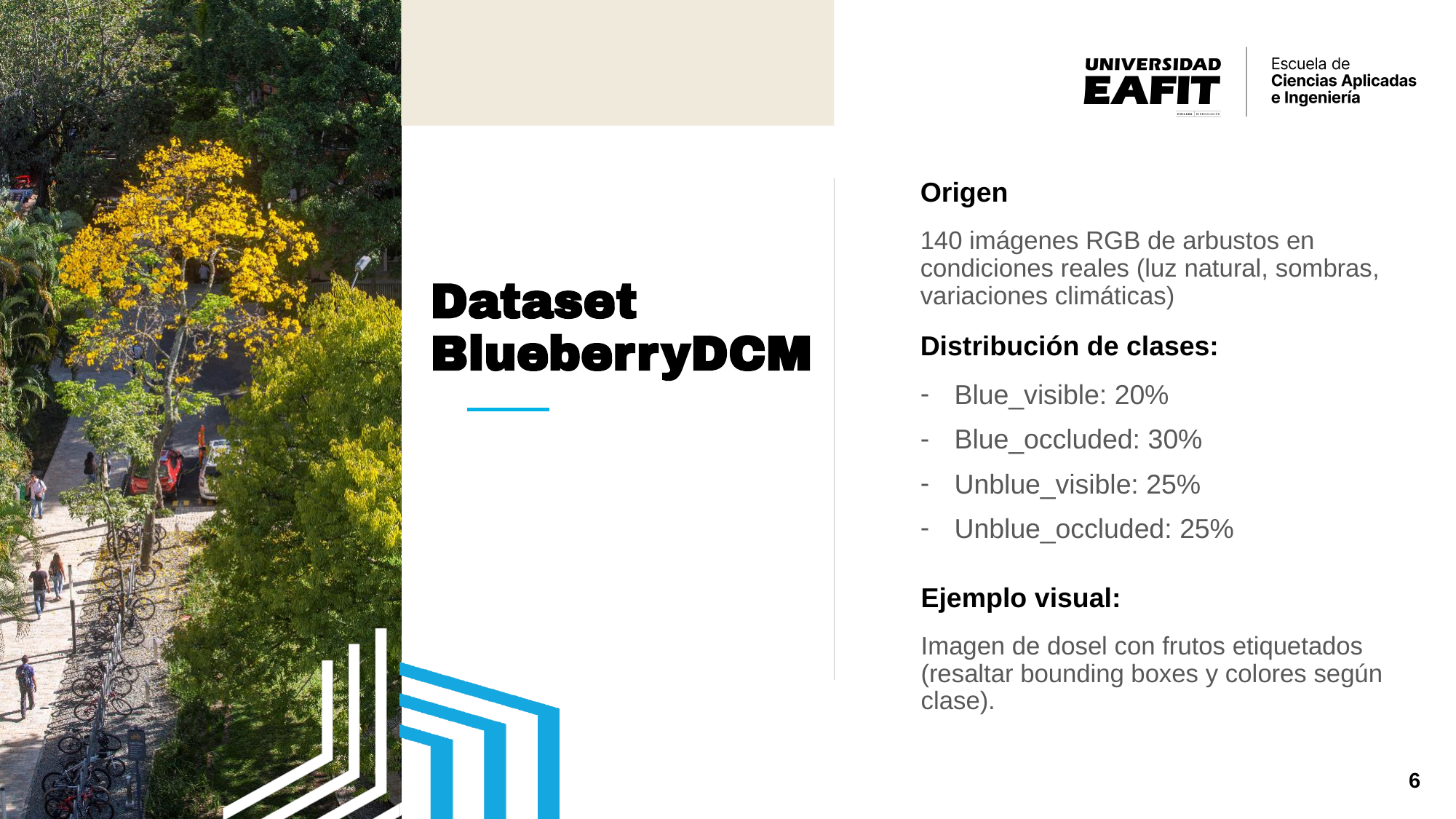

Origen
140 imágenes RGB de arbustos en condiciones reales (luz natural, sombras, variaciones climáticas)
# Dataset BlueberryDCM
Distribución de clases:
Blue_visible: 20%
Blue_occluded: 30%
Unblue_visible: 25%
Unblue_occluded: 25%
Ejemplo visual:
Imagen de dosel con frutos etiquetados (resaltar bounding boxes y colores según clase).
6